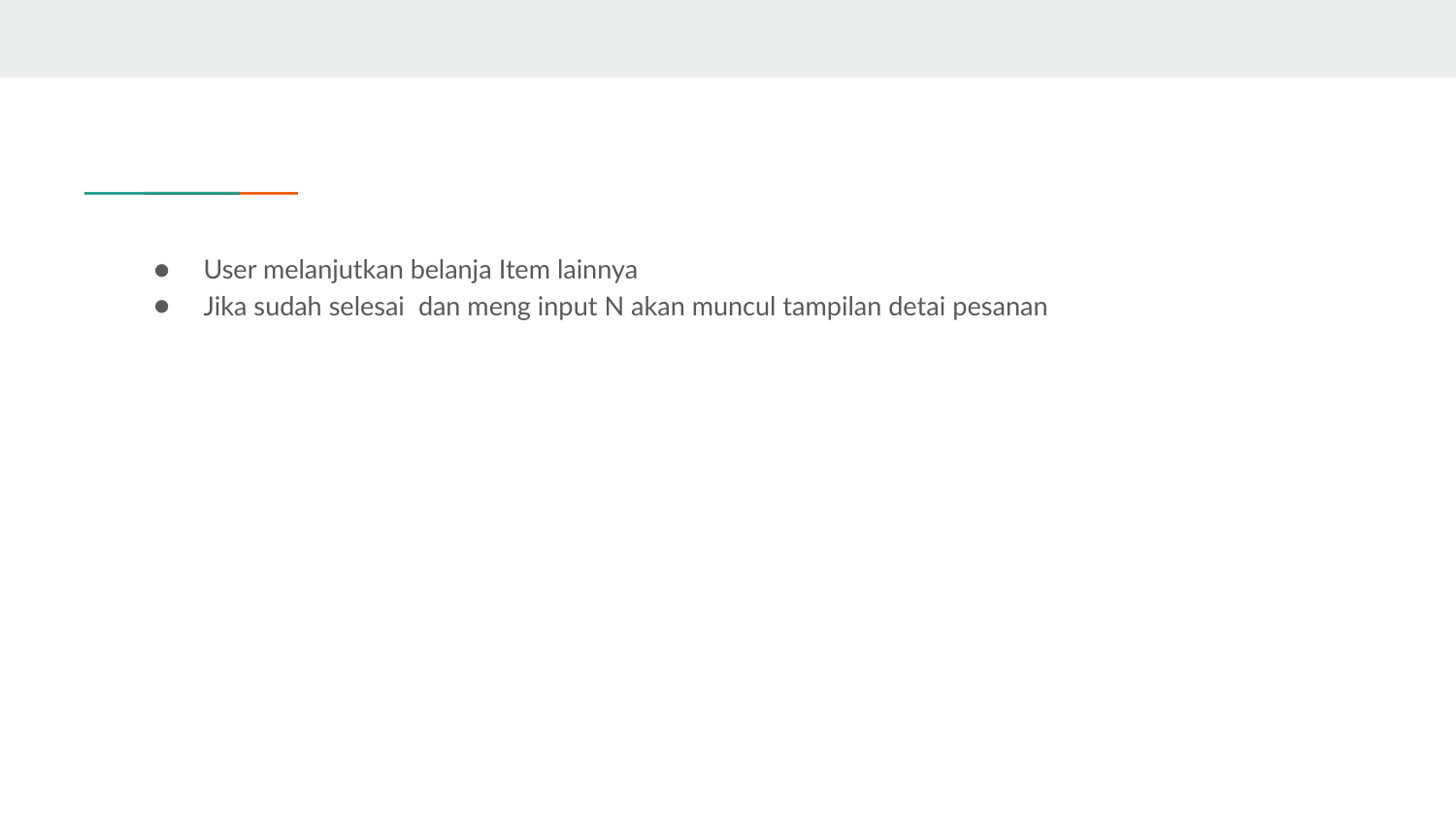

User melanjutkan belanja Item lainnya
Jika sudah selesai  dan meng input N akan muncul tampilan detai pesanan